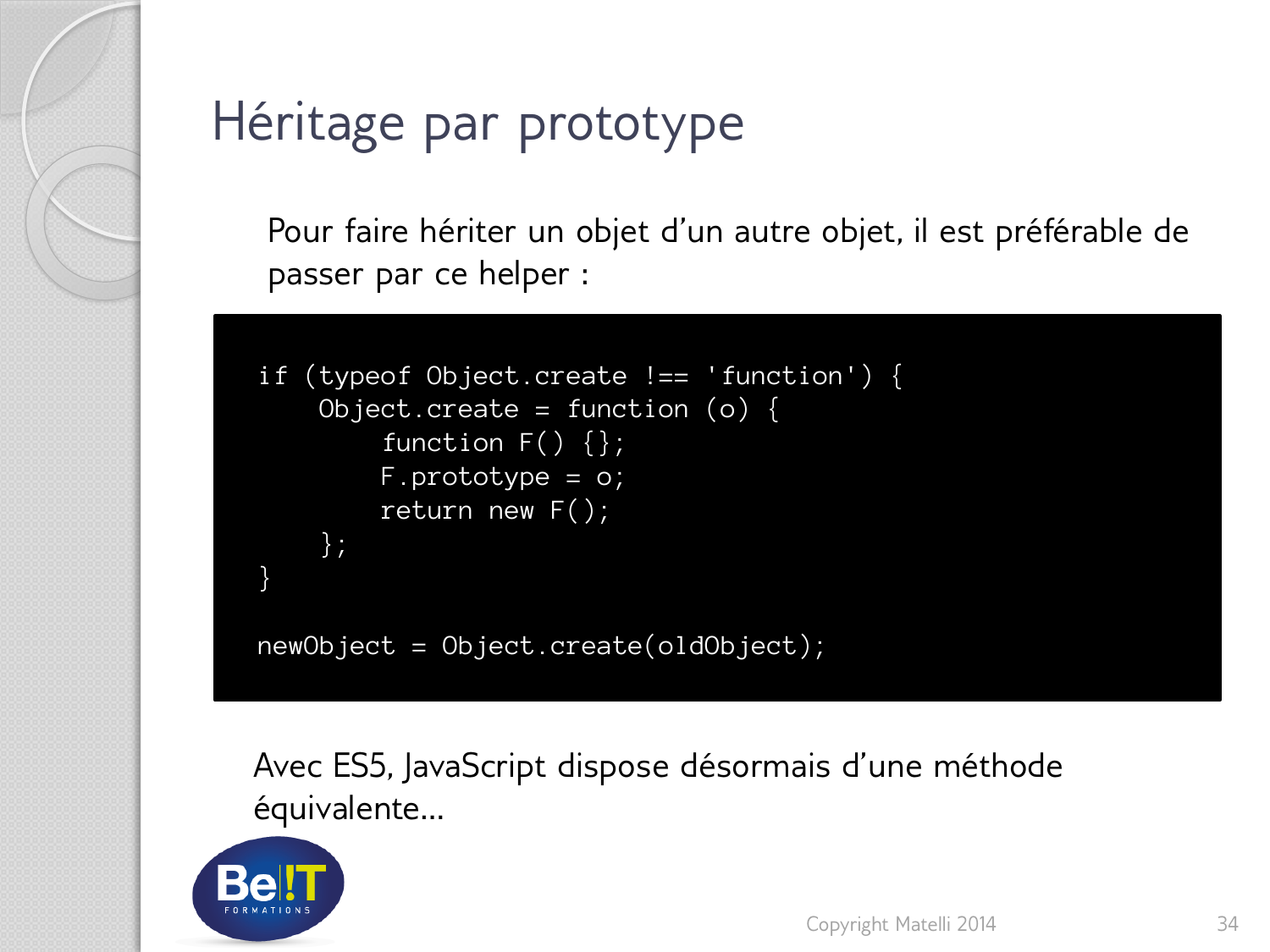

# Héritage par prototype
Pour faire hériter un objet d’un autre objet, il est préférable de passer par ce helper :

  if (typeof Object.create !== 'function') {
      Object.create = function (o) {
          function F() {};
          F.prototype = o;
          return new F();
      };
  }

  newObject = Object.create(oldObject);

Avec ES5, JavaScript dispose désormais d’une méthode équivalente…
Copyright Matelli 2014
34